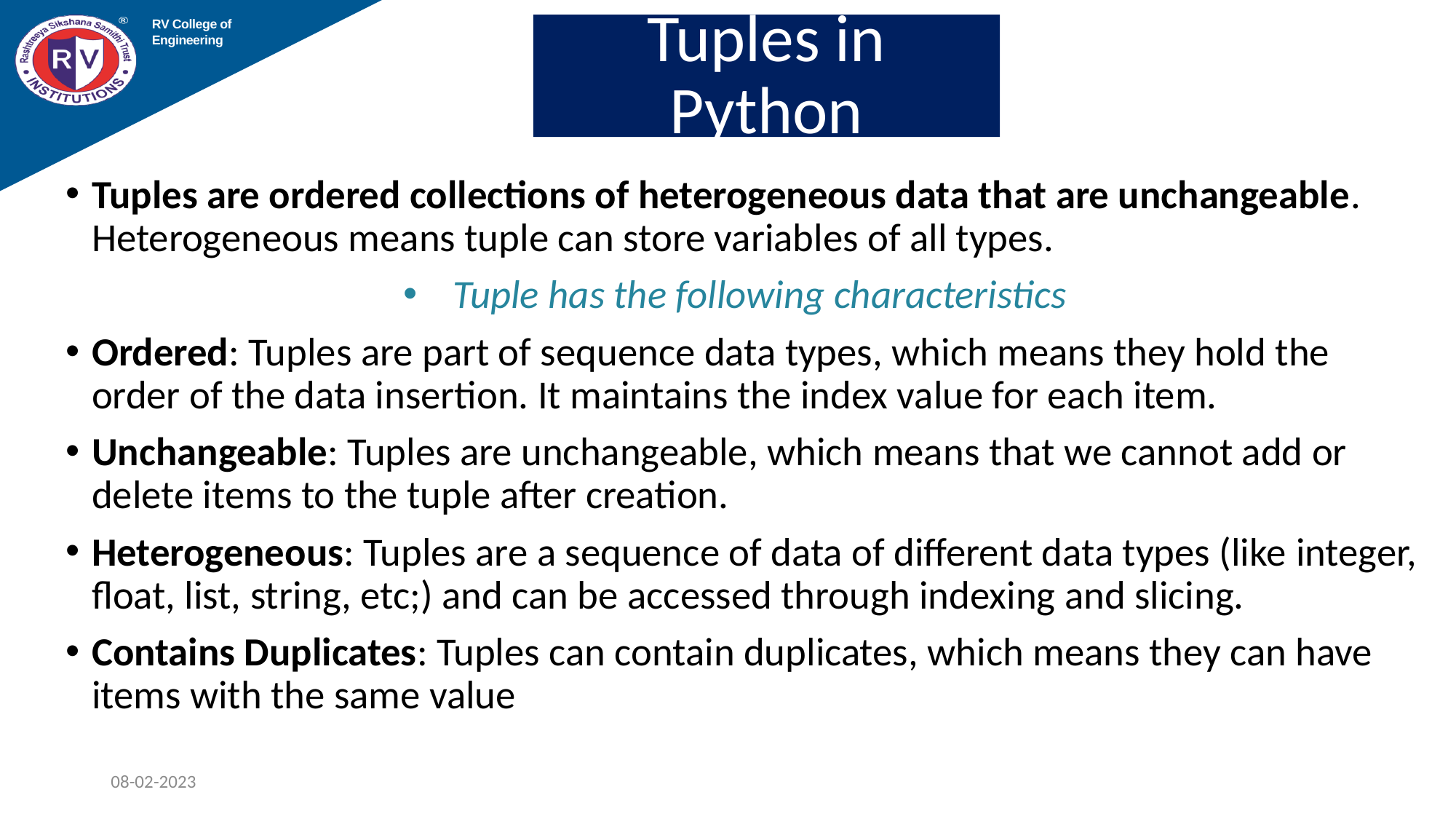

RV College of
Engineering
# Tuples in Python
Tuples are ordered collections of heterogeneous data that are unchangeable. Heterogeneous means tuple can store variables of all types.
Tuple has the following characteristics
Ordered: Tuples are part of sequence data types, which means they hold the order of the data insertion. It maintains the index value for each item.
Unchangeable: Tuples are unchangeable, which means that we cannot add or delete items to the tuple after creation.
Heterogeneous: Tuples are a sequence of data of different data types (like integer, float, list, string, etc;) and can be accessed through indexing and slicing.
Contains Duplicates: Tuples can contain duplicates, which means they can have items with the same value

08-02-2023
Prof Somesh Nandi, Dept. of AIML
39